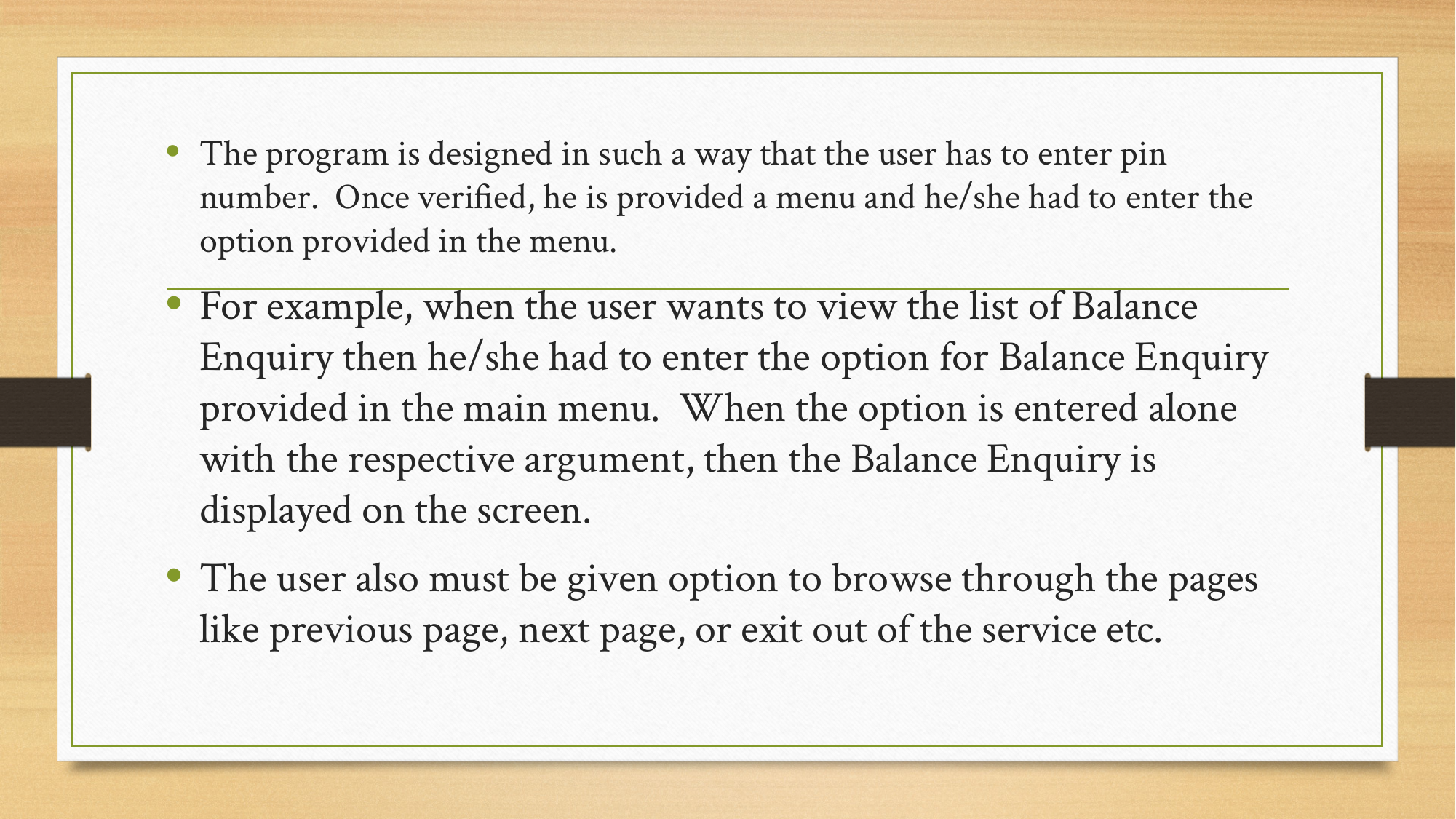

#
The program is designed in such a way that the user has to enter pin number.  Once verified, he is provided a menu and he/she had to enter the option provided in the menu.
For example, when the user wants to view the list of Balance Enquiry then he/she had to enter the option for Balance Enquiry provided in the main menu.  When the option is entered alone with the respective argument, then the Balance Enquiry is displayed on the screen.
The user also must be given option to browse through the pages like previous page, next page, or exit out of the service etc.